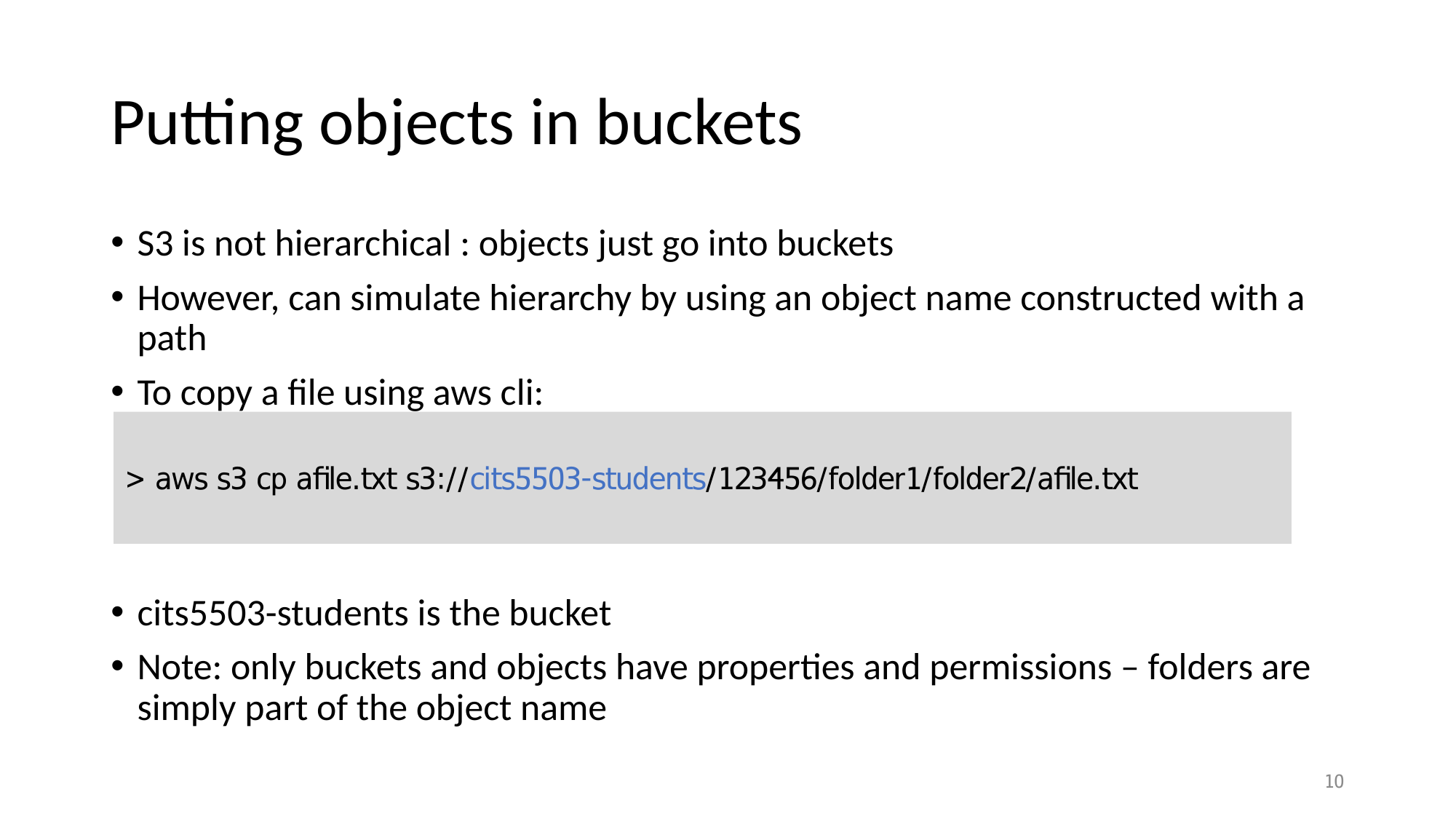

# Putting objects in buckets
S3 is not hierarchical : objects just go into buckets
However, can simulate hierarchy by using an object name constructed with a path
To copy a file using aws cli:

cits5503-students is the bucket
Note: only buckets and objects have properties and permissions – folders are simply part of the object name

> aws s3 cp afile.txt s3://cits5503-students/123456/folder1/folder2/afile.txt

10